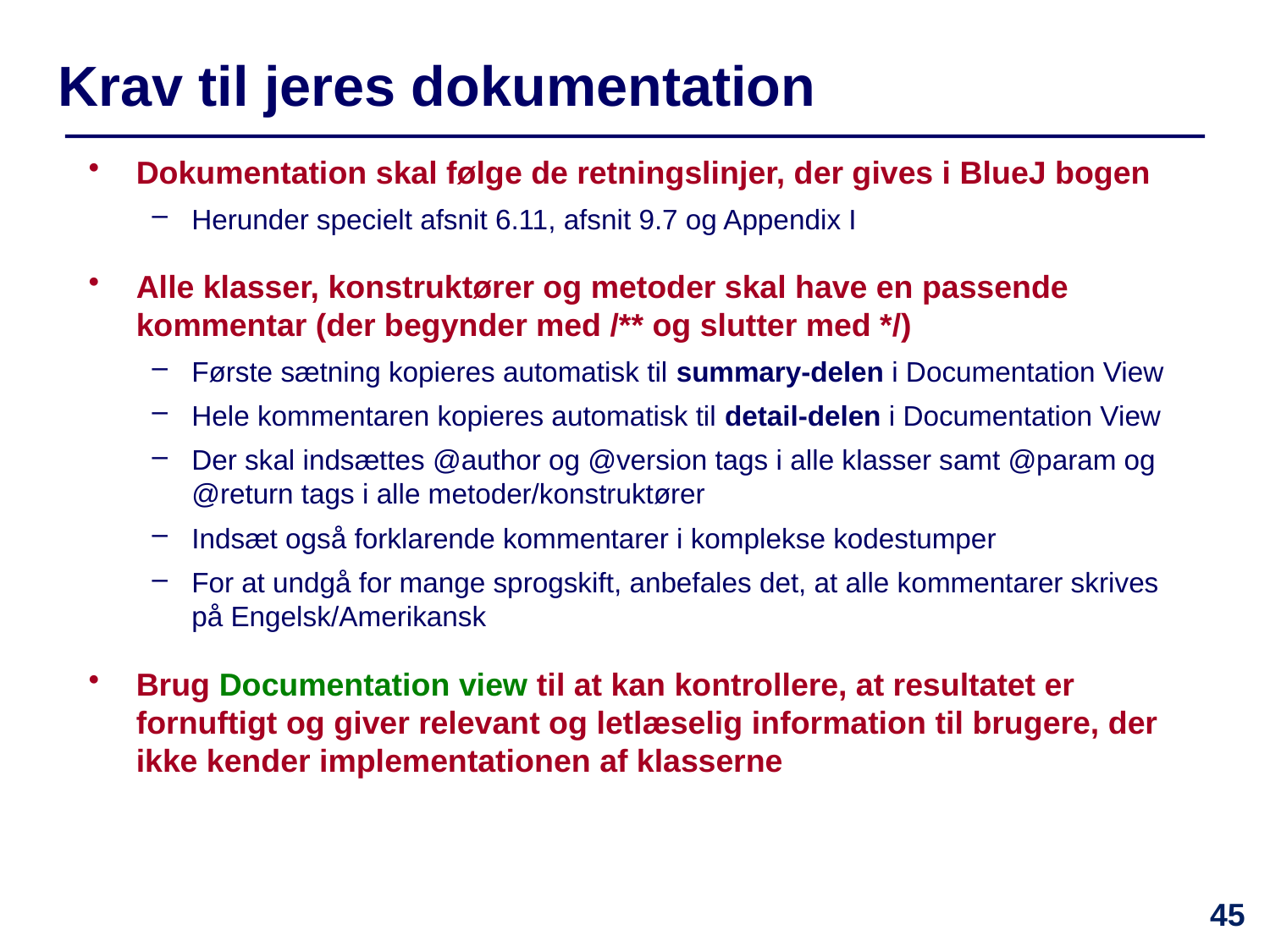

Krav til jeres dokumentation
Dokumentation skal følge de retningslinjer, der gives i BlueJ bogen
Herunder specielt afsnit 6.11, afsnit 9.7 og Appendix I
Alle klasser, konstruktører og metoder skal have en passende kommentar (der begynder med /** og slutter med */)
Første sætning kopieres automatisk til summary-delen i Documentation View
Hele kommentaren kopieres automatisk til detail-delen i Documentation View
Der skal indsættes @author og @version tags i alle klasser samt @param og @return tags i alle metoder/konstruktører
Indsæt også forklarende kommentarer i komplekse kodestumper
For at undgå for mange sprogskift, anbefales det, at alle kommentarer skrives på Engelsk/Amerikansk
Brug Documentation view til at kan kontrollere, at resultatet er fornuftigt og giver relevant og letlæselig information til brugere, der ikke kender implementationen af klasserne
45